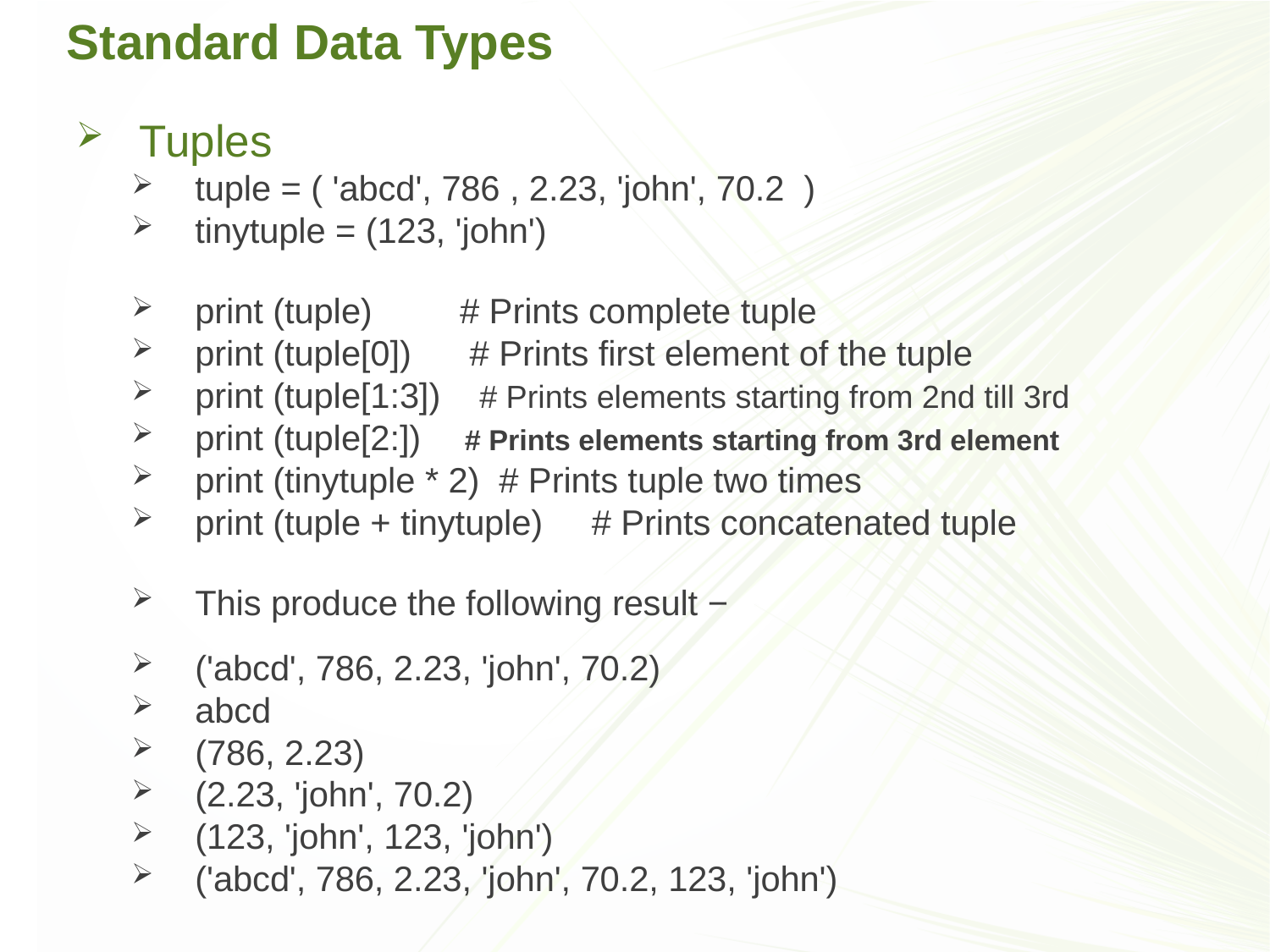

# Standard Data Types
Tuples
tuple = ( 'abcd', 786 , 2.23, 'john', 70.2  )
tinytuple = (123, 'john')

print (tuple)         # Prints complete tuple
print (tuple[0])      # Prints first element of the tuple
print (tuple[1:3])    # Prints elements starting from 2nd till 3rd
print (tuple[2:])   	# Prints elements starting from 3rd element
print (tinytuple * 2)  # Prints tuple two times
print (tuple + tinytuple) 	# Prints concatenated tuple

This produce the following result −

('abcd', 786, 2.23, 'john', 70.2)
abcd
(786, 2.23)
(2.23, 'john', 70.2)
(123, 'john', 123, 'john')
('abcd', 786, 2.23, 'john', 70.2, 123, 'john')